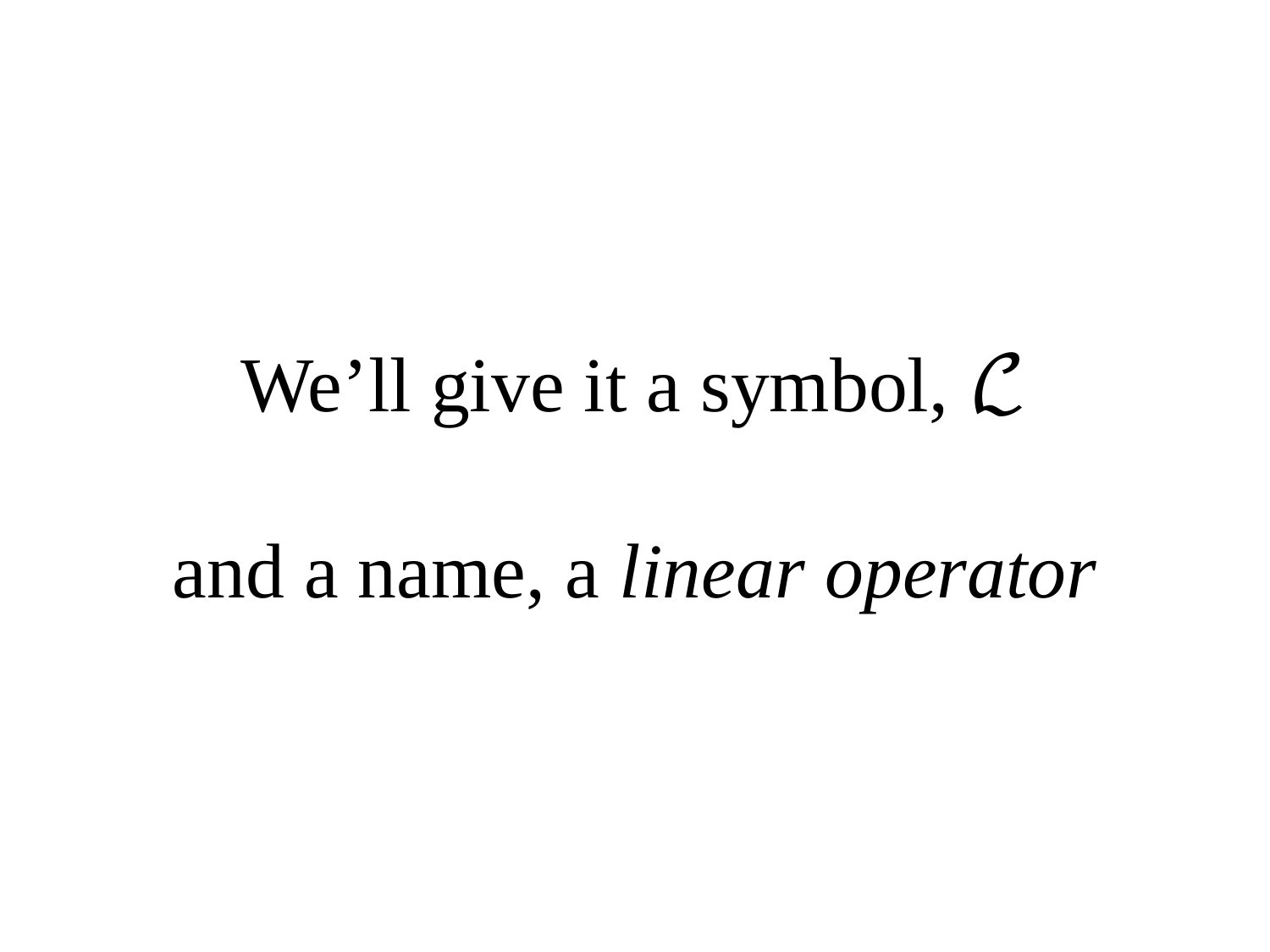

# We’ll give it a symbol, ℒ and a name, a linear operator